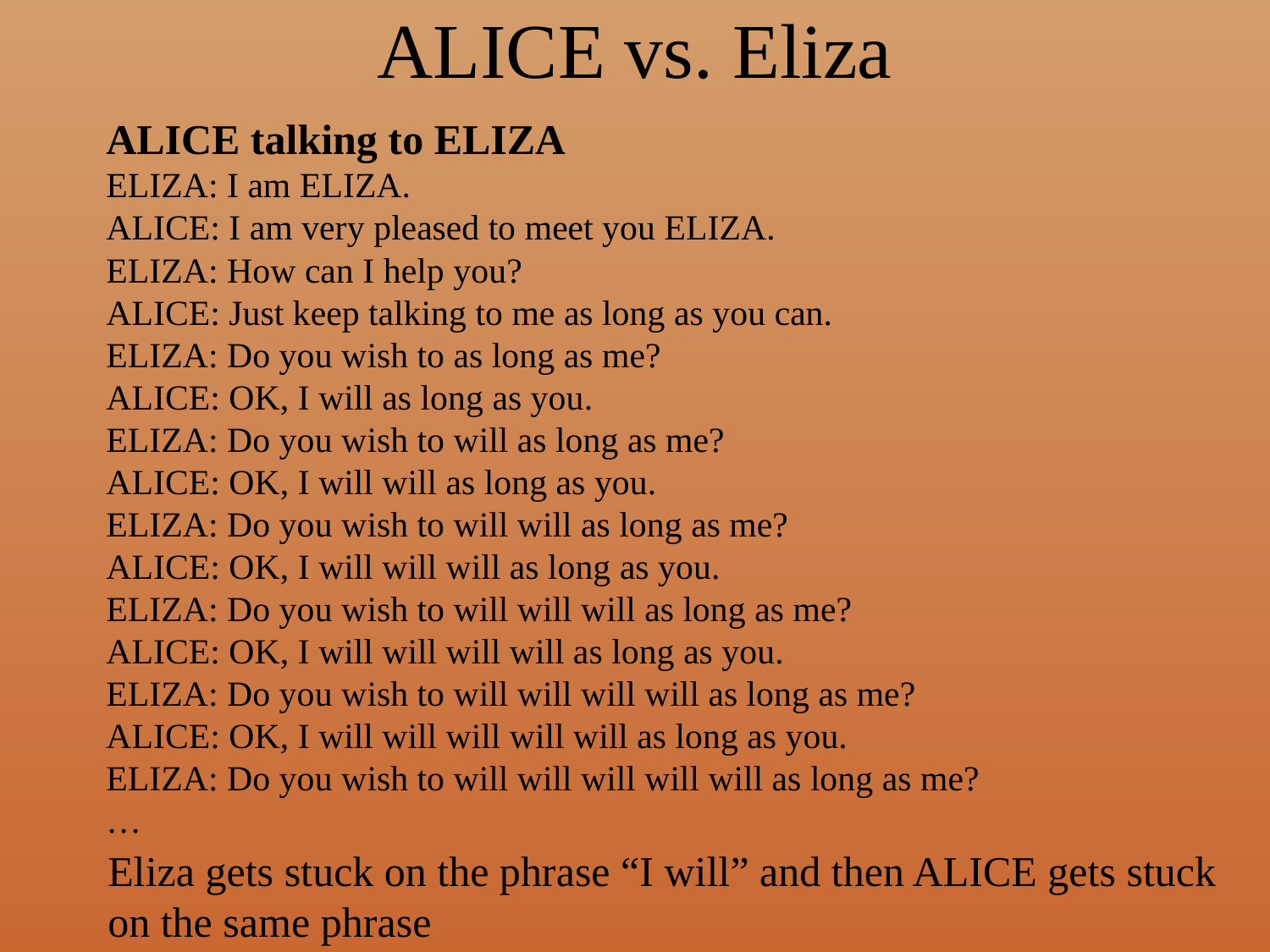

# ALICE vs. Eliza
ALICE talking to ELIZA
ELIZA: I am ELIZA.
ALICE: I am very pleased to meet you ELIZA.
ELIZA: How can I help you?
ALICE: Just keep talking to me as long as you can.
ELIZA: Do you wish to as long as me?
ALICE: OK, I will as long as you.
ELIZA: Do you wish to will as long as me?
ALICE: OK, I will will as long as you.
ELIZA: Do you wish to will will as long as me?
ALICE: OK, I will will will as long as you.
ELIZA: Do you wish to will will will as long as me?
ALICE: OK, I will will will will as long as you.
ELIZA: Do you wish to will will will will as long as me?
ALICE: OK, I will will will will will as long as you.
ELIZA: Do you wish to will will will will will as long as me?
…
Eliza gets stuck on the phrase “I will” and then ALICE gets stuck
on the same phrase